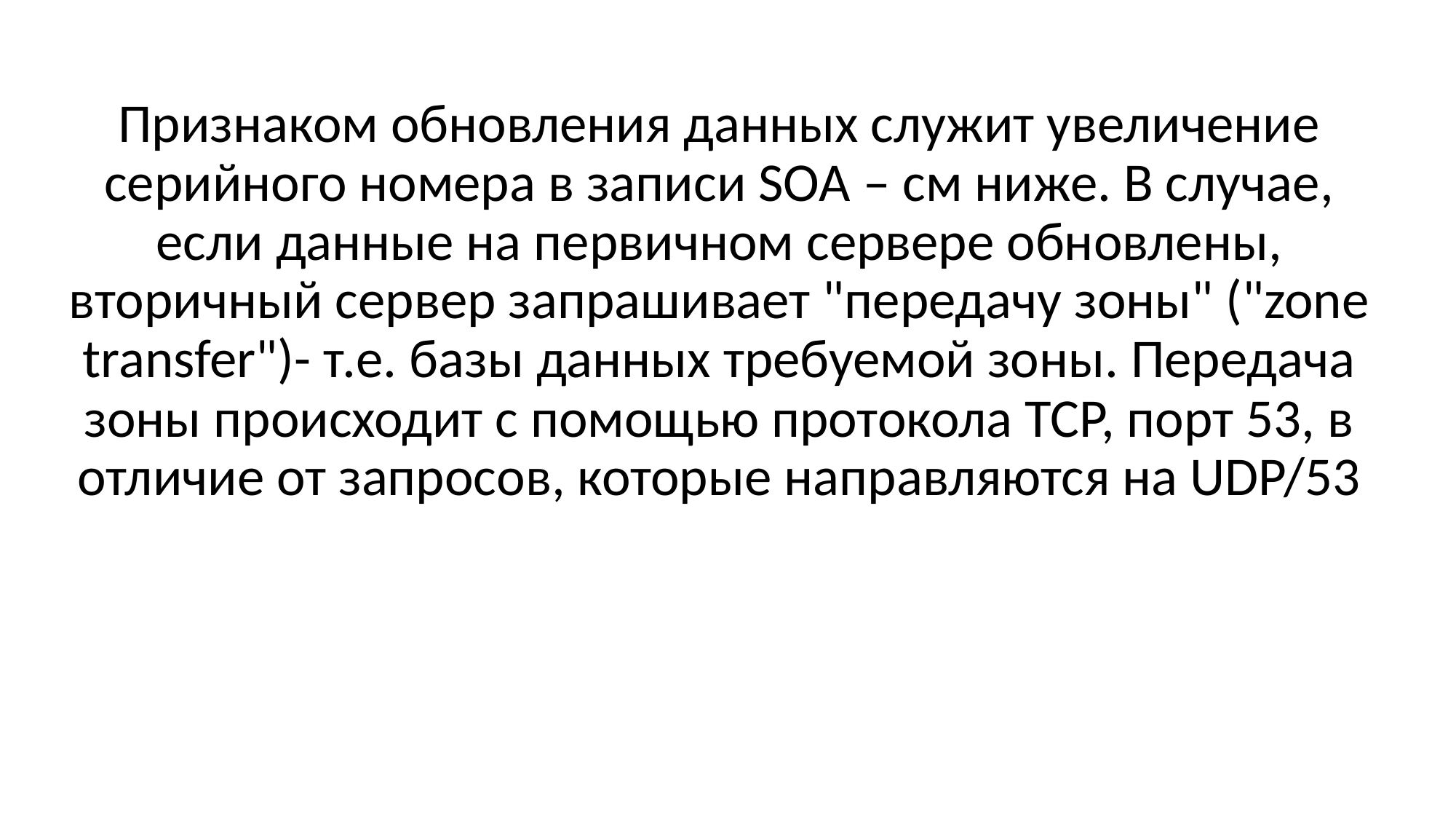

# Признаком обновления данных служит увеличение серийного номера в записи SOA – см ниже. В случае, если данные на первичном сервере обновлены, вторичный сервер запрашивает "передачу зоны" ("zone transfer")- т.е. базы данных требуемой зоны. Передача зоны происходит с помощью протокола TCP, порт 53, в отличие от запросов, которые направляются на UDP/53